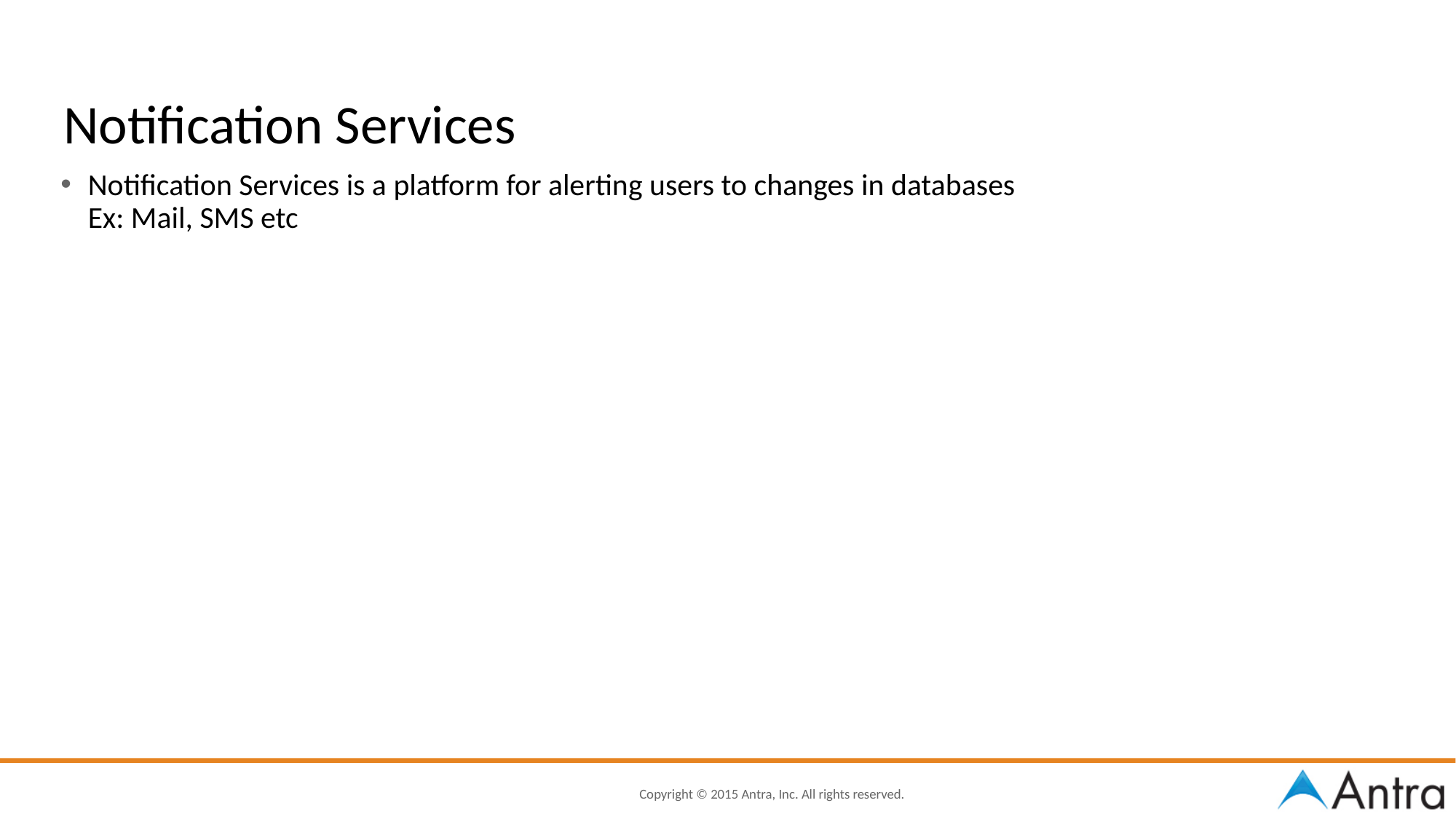

# Notification Services
Notification Services is a platform for alerting users to changes in databases
Ex: Mail, SMS etc